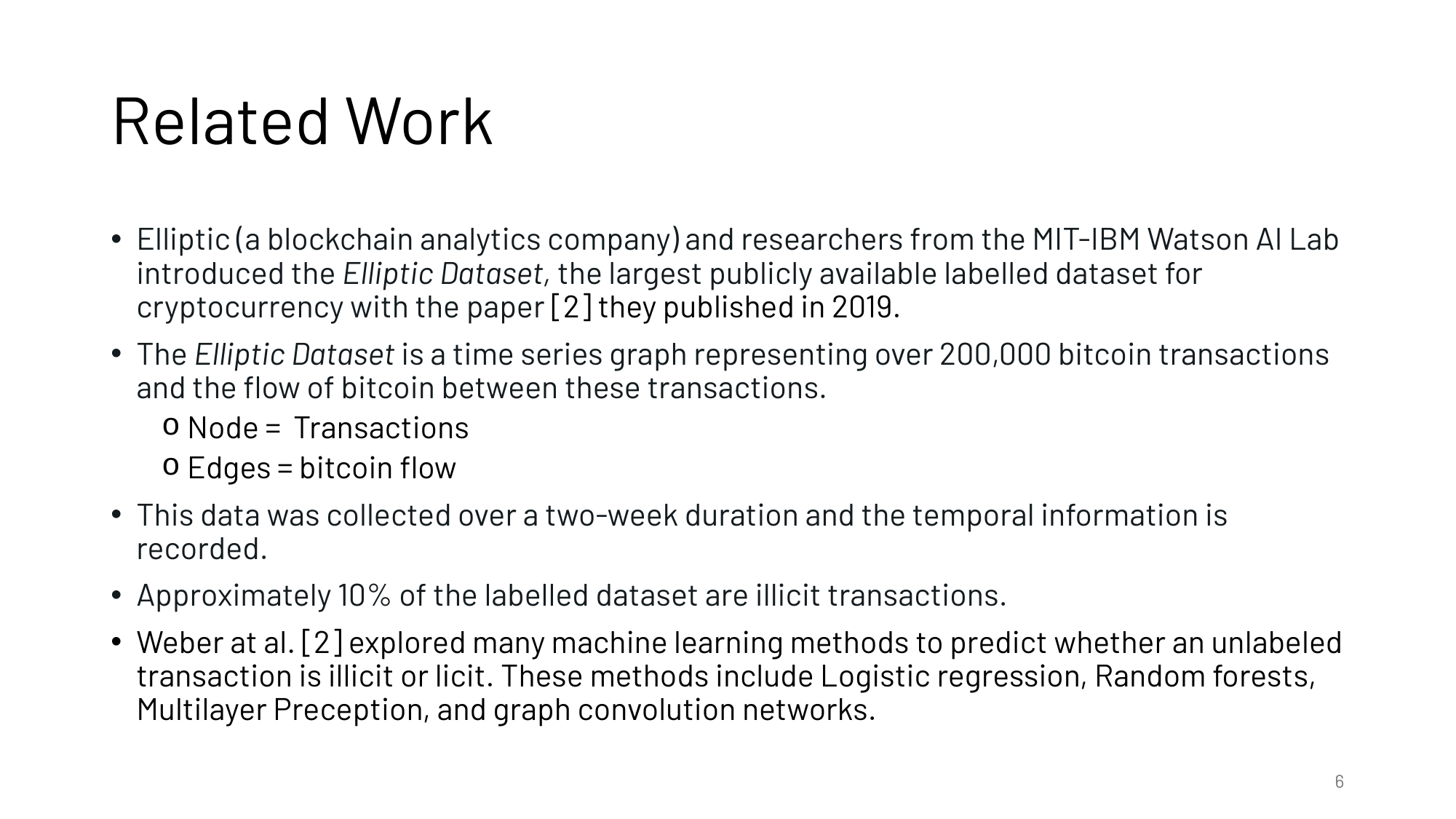

# Related Work
Elliptic (a blockchain analytics company) and researchers from the MIT-IBM Watson AI Lab introduced the Elliptic Dataset, the largest publicly available labelled dataset for cryptocurrency with the paper [2] they published in 2019.
The Elliptic Dataset is a time series graph representing over 200,000 bitcoin transactions and the flow of bitcoin between these transactions.
Node =  Transactions
Edges = bitcoin flow
This data was collected over a two-week duration and the temporal information is recorded.
Approximately 10% of the labelled dataset are illicit transactions.
Weber at al. [2] explored many machine learning methods to predict whether an unlabeled transaction is illicit or licit. These methods include Logistic regression, Random forests, Multilayer Preception, and graph convolution networks.
6